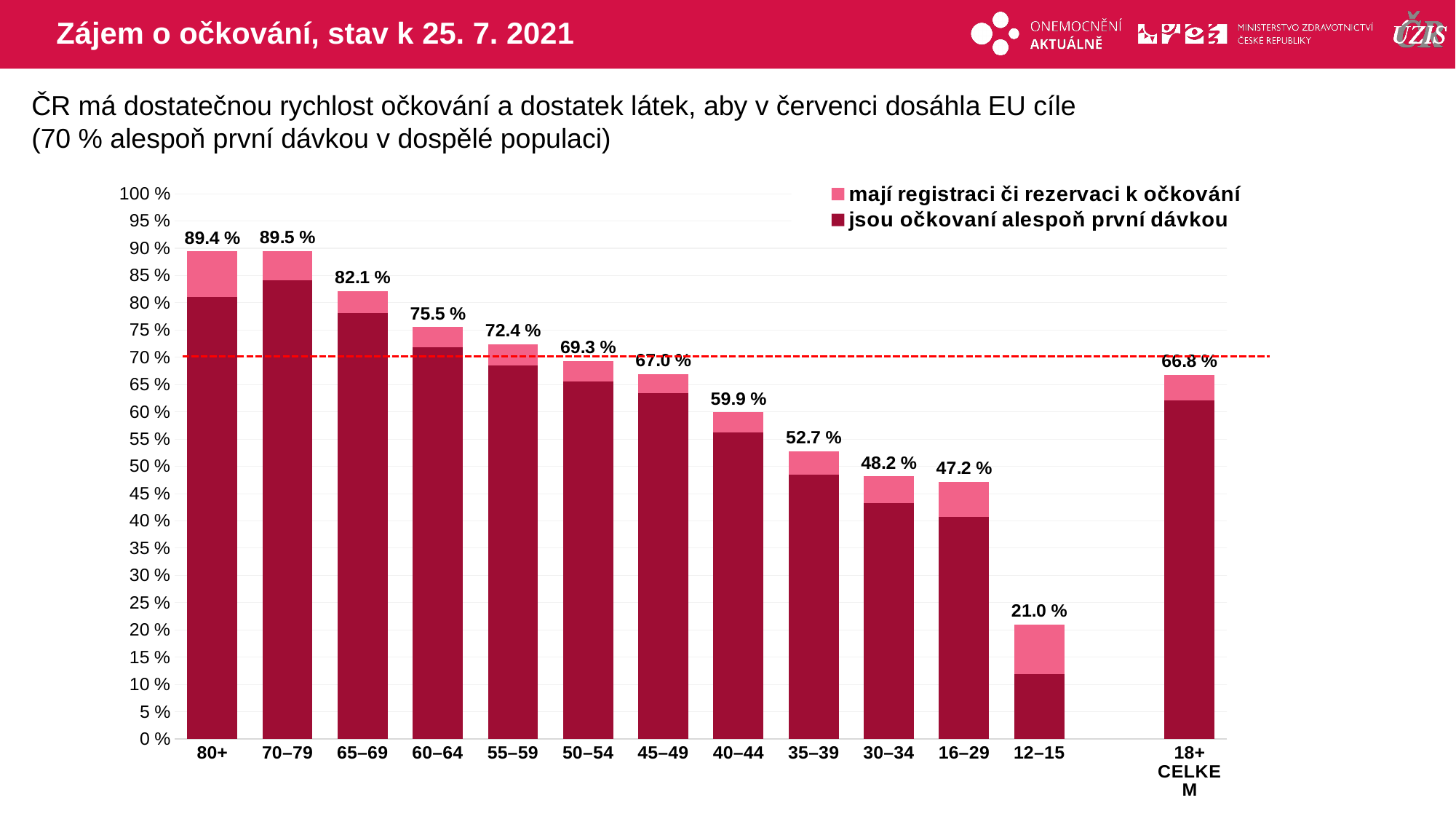

# Zájem o očkování, stav k 25. 7. 2021
ČR má dostatečnou rychlost očkování a dostatek látek, aby v červenci dosáhla EU cíle
(70 % alespoň první dávkou v dospělé populaci)

### Chart

| Category | mají registraci či rezervaci k očkování | jsou očkovaní alespoň první dávkou |
|---|---|---|
| 80+ | 89.39928 | 81.0562962 |
| 70–79 | 89.51307 | 84.0847938 |
| 65–69 | 82.07425 | 78.1823211 |
| 60–64 | 75.52845 | 71.8660517 |
| 55–59 | 72.39407 | 68.4958036 |
| 50–54 | 69.3251 | 65.5285979 |
| 45–49 | 66.96333 | 63.4308725 |
| 40–44 | 59.92336 | 56.288501 |
| 35–39 | 52.74017 | 48.4880063 |
| 30–34 | 48.15441 | 43.3023475 |
| 16–29 | 47.20509 | 40.7739696 |
| 12–15 | 21.02312 | 11.8642768 |
|  | None | None |
| 18+ CELKEM | 66.78763 | 62.142354 |